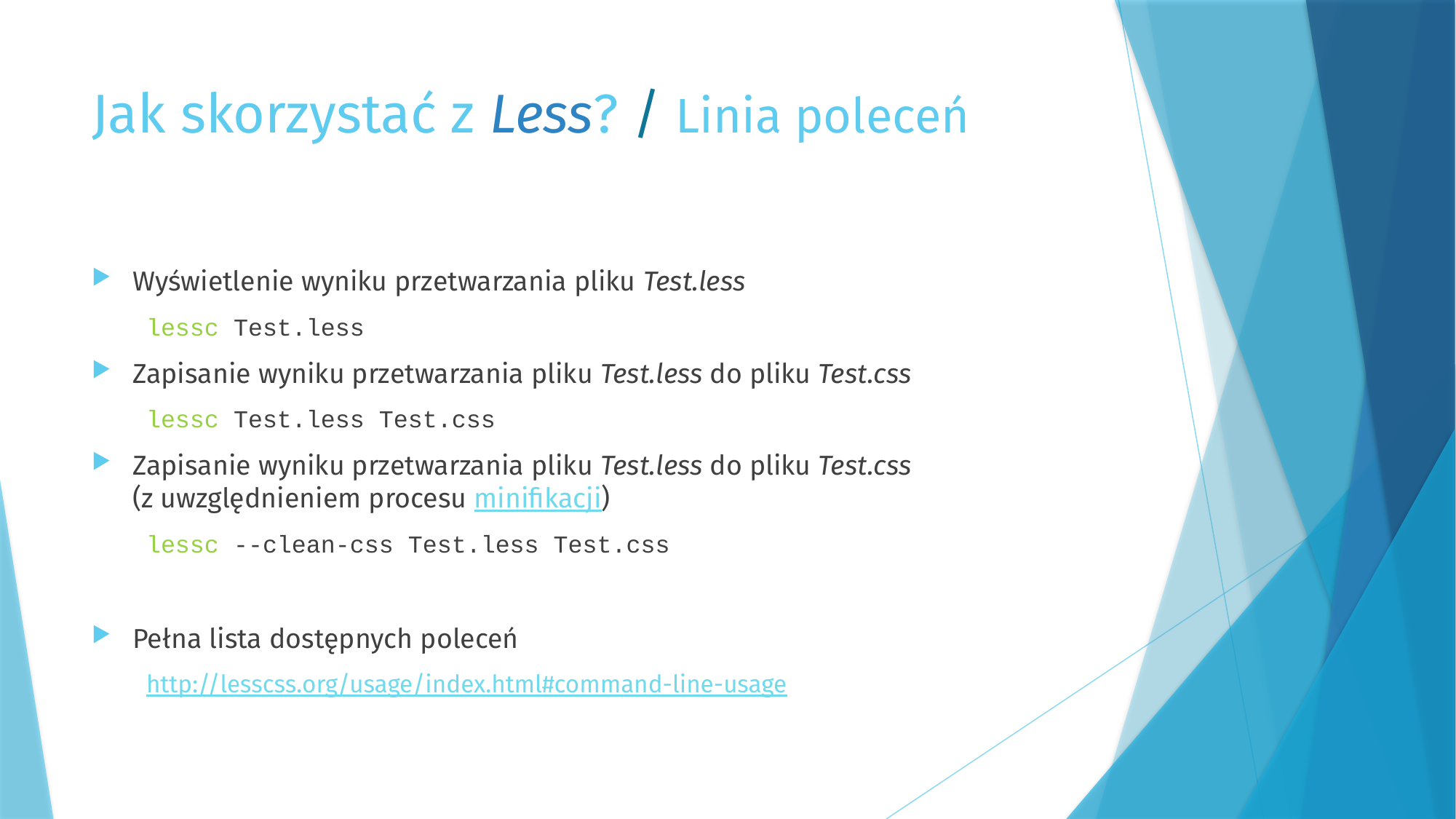

# Jak skorzystać z Less? / Linia poleceń
Wyświetlenie wyniku przetwarzania pliku Test.less
lessc Test.less
Zapisanie wyniku przetwarzania pliku Test.less do pliku Test.css
lessc Test.less Test.css
Zapisanie wyniku przetwarzania pliku Test.less do pliku Test.css (z uwzględnieniem procesu minifikacji)
lessc --clean-css Test.less Test.css

Pełna lista dostępnych poleceń
http://lesscss.org/usage/index.html#command-line-usage